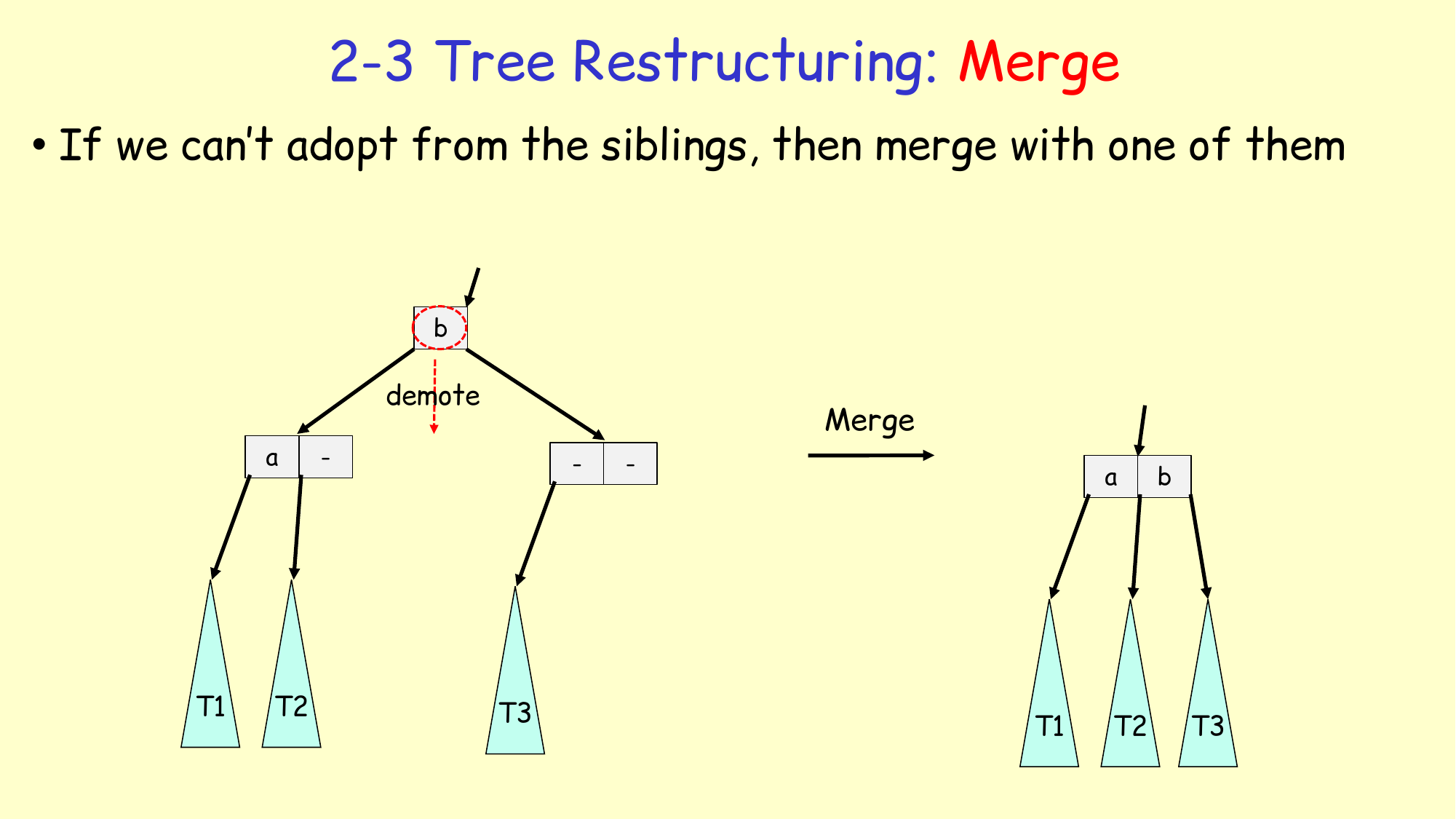

# 2-3 Tree Restructuring: Merge
If we can’t adopt from the siblings, then merge with one of them

b

demote
Merge

a
b

T1
T3
T2
a
-
-
-

T1
T2
T3